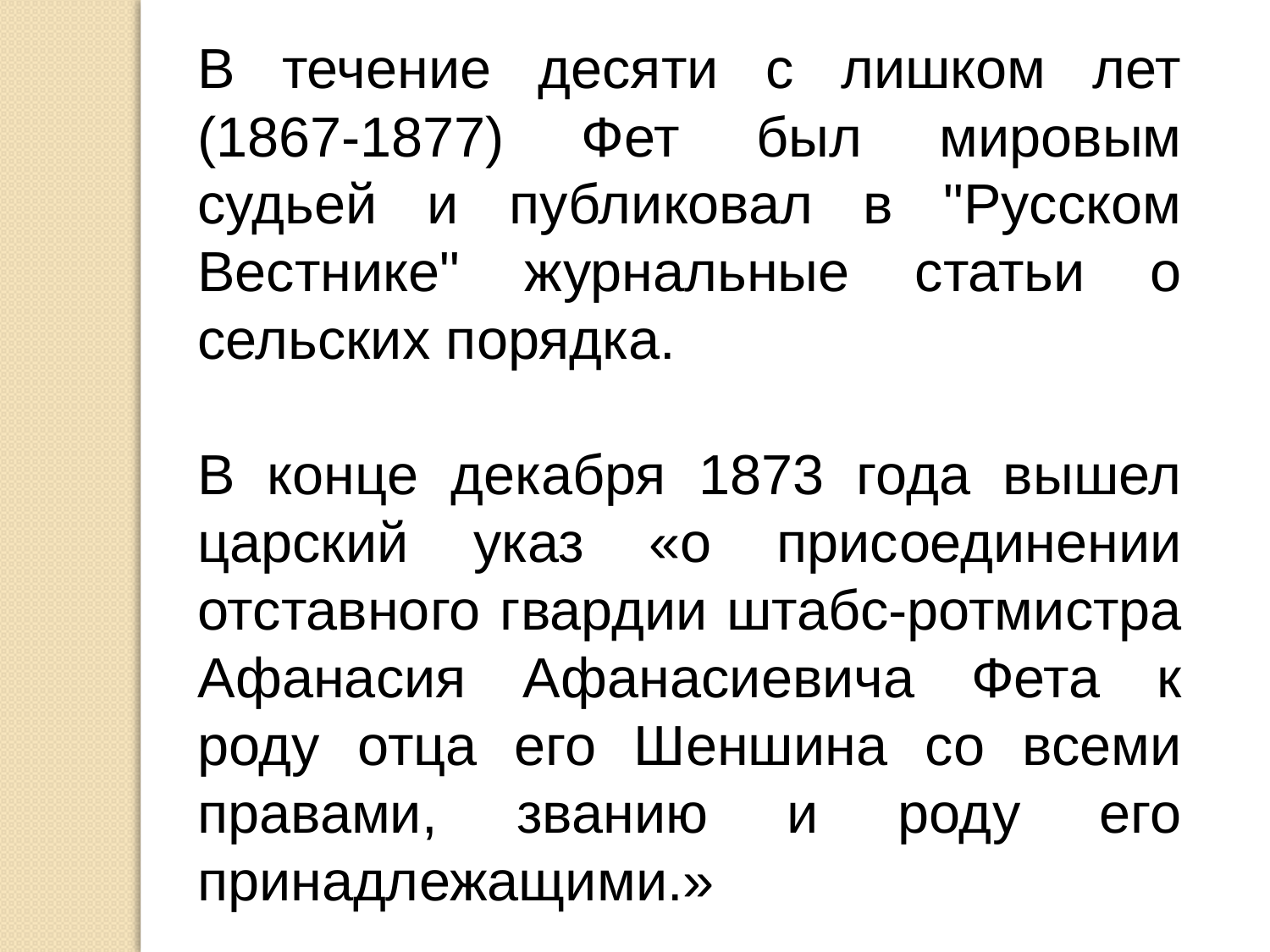

В течение десяти с лишком лет (1867-1877) Фет был мировым судьей и публиковал в "Русском Вестнике" журнальные статьи о сельских порядка.

В конце декабря 1873 года вышел царский указ «о присоединении отставного гвардии штабс-ротмистра Афанасия Афанасиевича Фета к роду отца его Шеншина со всеми правами, званию и роду его принадлежащими.»